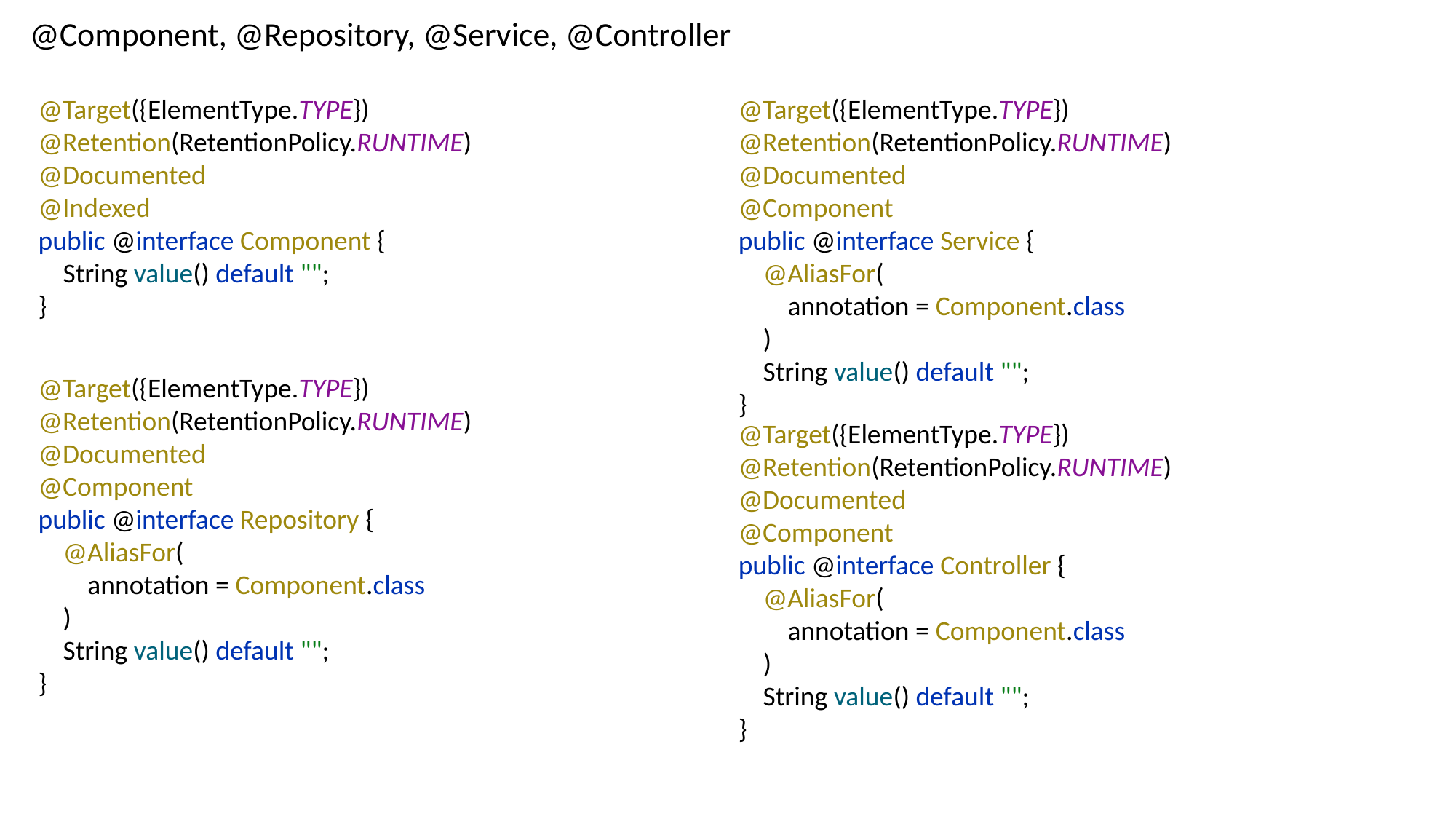

@Component, @Repository, @Service, @Controller
@Target({ElementType.TYPE})
@Retention(RetentionPolicy.RUNTIME)
@Documented
@Indexed
public @interface Component {
    String value() default "";
}
@Target({ElementType.TYPE})
@Retention(RetentionPolicy.RUNTIME)
@Documented
@Component
public @interface Service {
    @AliasFor(
        annotation = Component.class
    )
    String value() default "";
}
@Target({ElementType.TYPE})
@Retention(RetentionPolicy.RUNTIME)
@Documented
@Component
public @interface Repository {
    @AliasFor(
        annotation = Component.class
    )
    String value() default "";
}
@Target({ElementType.TYPE})
@Retention(RetentionPolicy.RUNTIME)
@Documented
@Component
public @interface Controller {
    @AliasFor(
        annotation = Component.class
    )
    String value() default "";
}